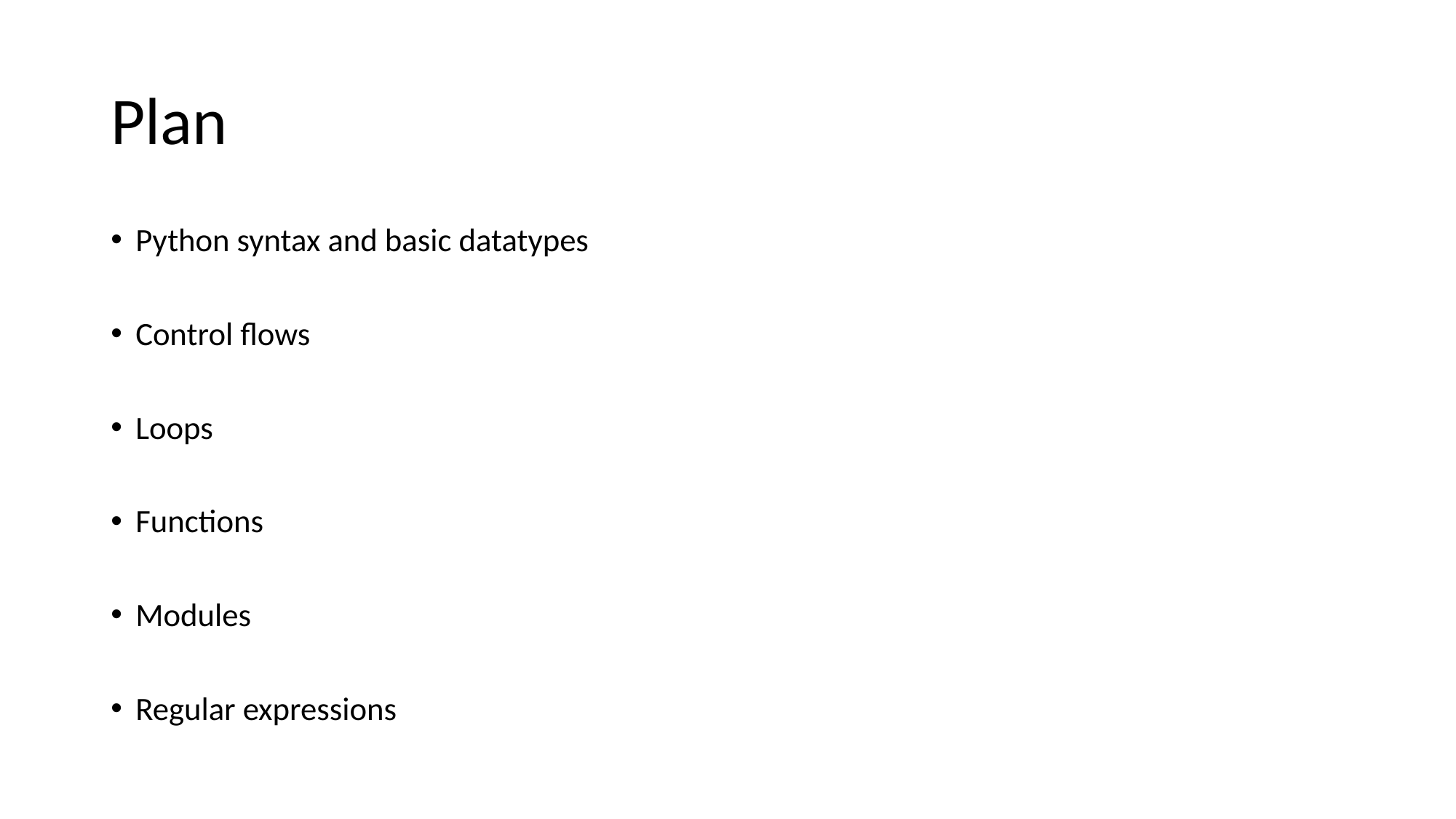

# Plan
Python syntax and basic datatypes

Control flows

Loops

Functions

Modules

Regular expressions